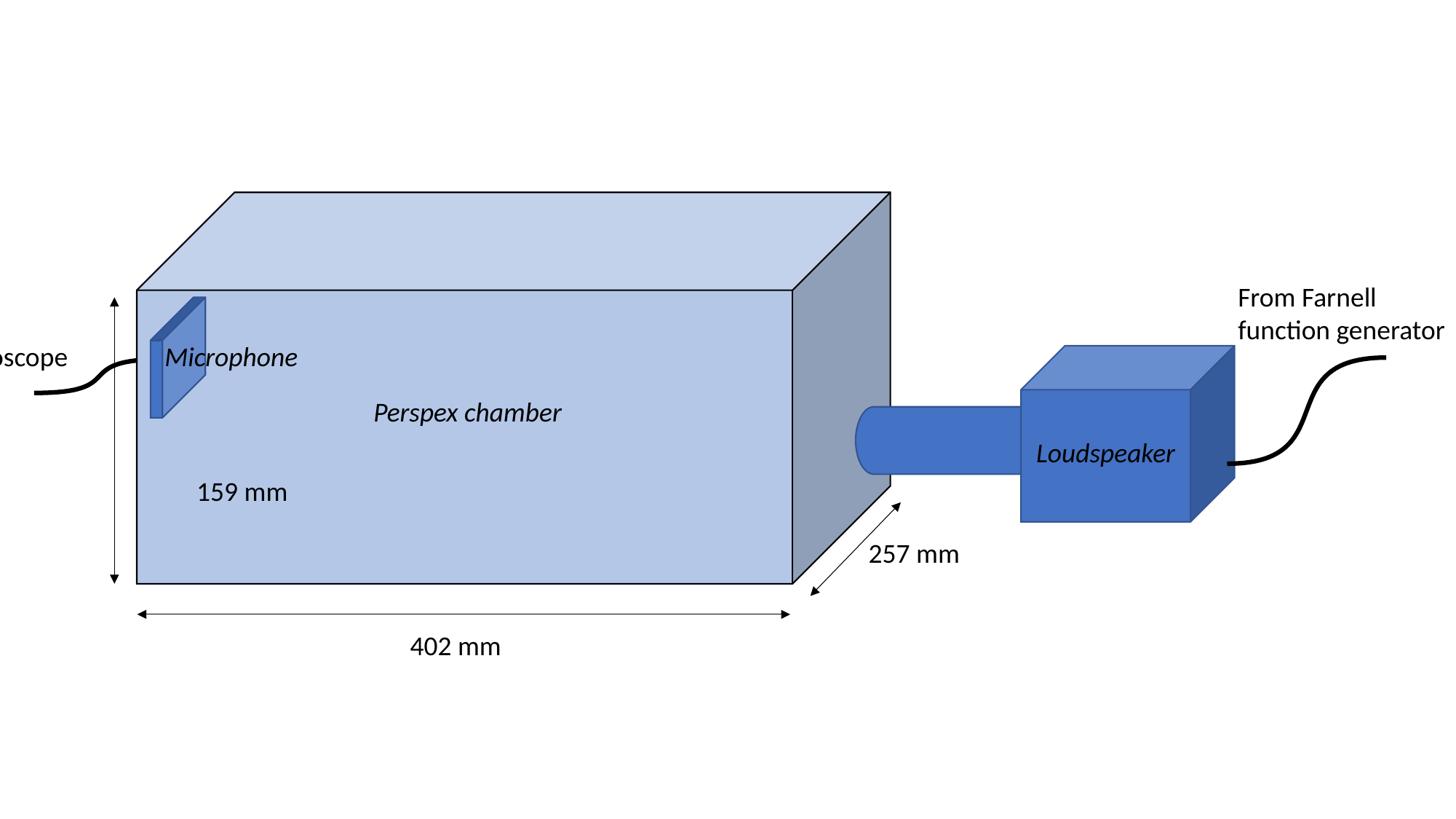

From Farnell function generator

Microphone
To oscilloscope

Perspex chamber
Loudspeaker
159 mm
257 mm
402 mm